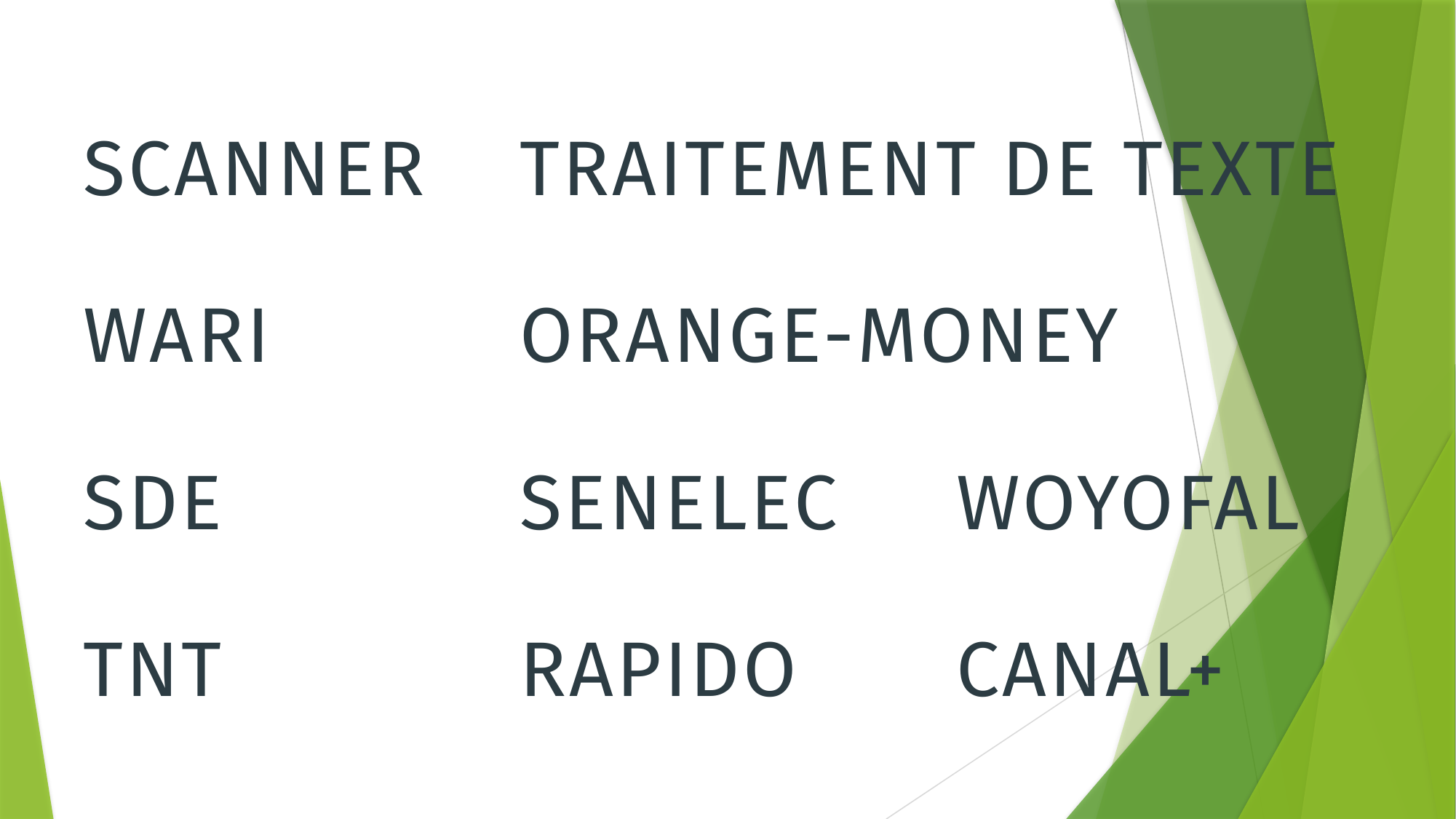

SCANNER	TRAITEMENT DE Texte

WARI			OrangE-money

Sde			Senelec		Woyofal

Tnt			RAPIDO		Canal+